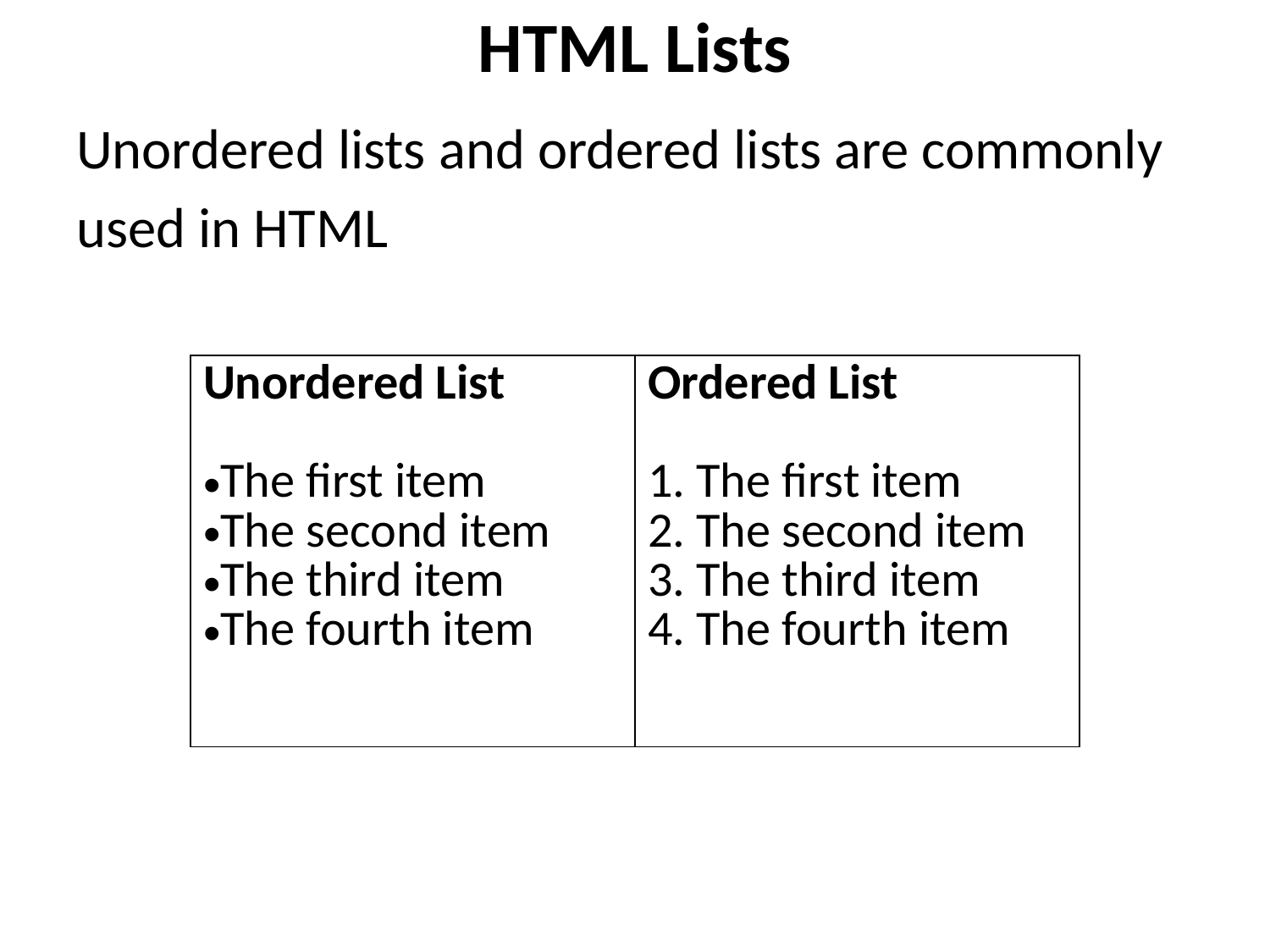

# HTML Lists
Unordered lists and ordered lists are commonly
used in HTML

| Unordered List The first item The second item The third item The fourth item | Ordered List 1. The first item 2. The second item 3. The third item 4. The fourth item |
| --- | --- |